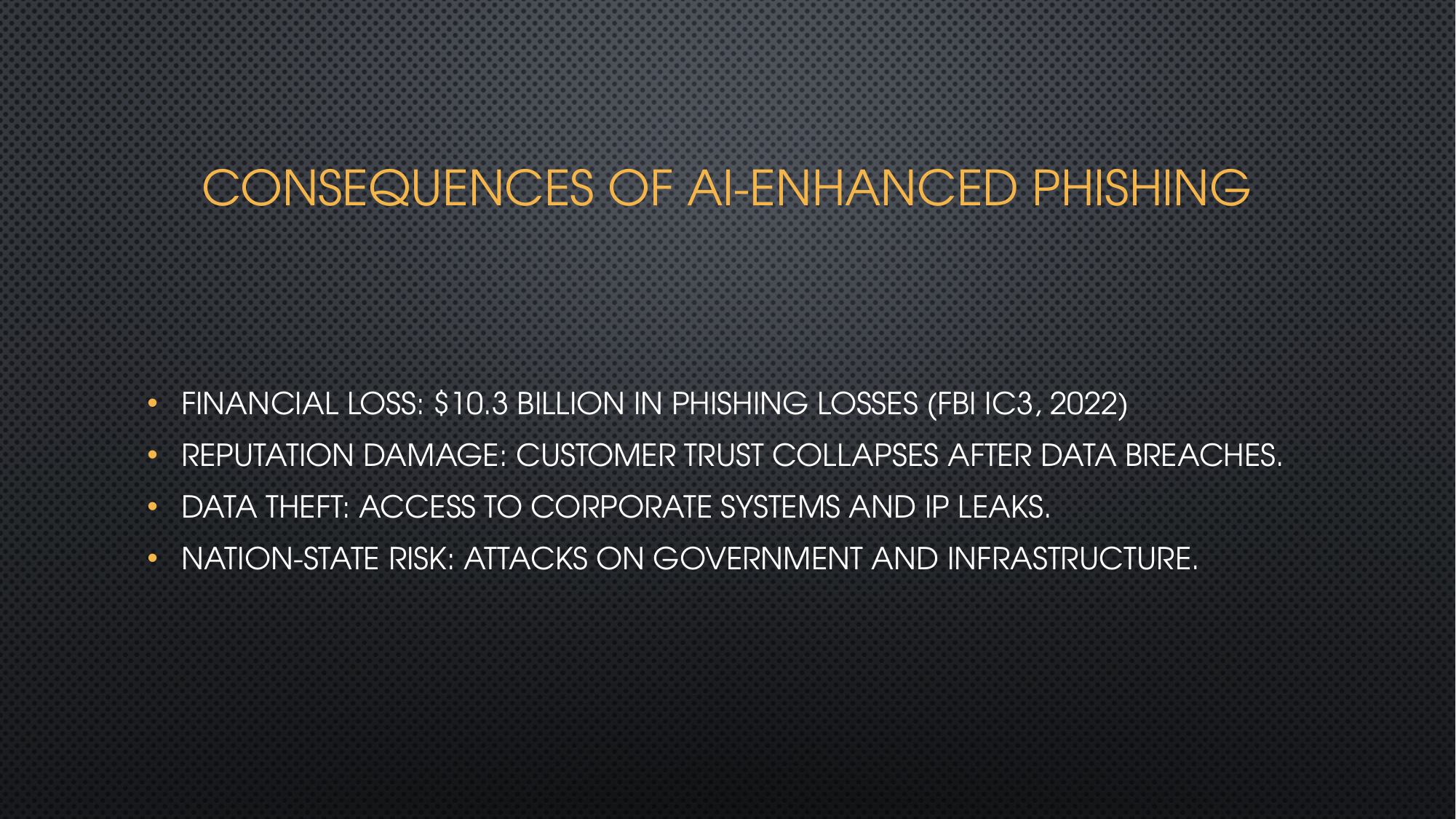

# Consequences of ai-enhanced phishing
Financial loss: $10.3 billion in phishing losses (FBI IC3, 2022)
Reputation damage: Customer trust collapses after data breaches.
Data theft: Access to corporate systems and IP leaks.
Nation-state risk: Attacks on government and infrastructure.